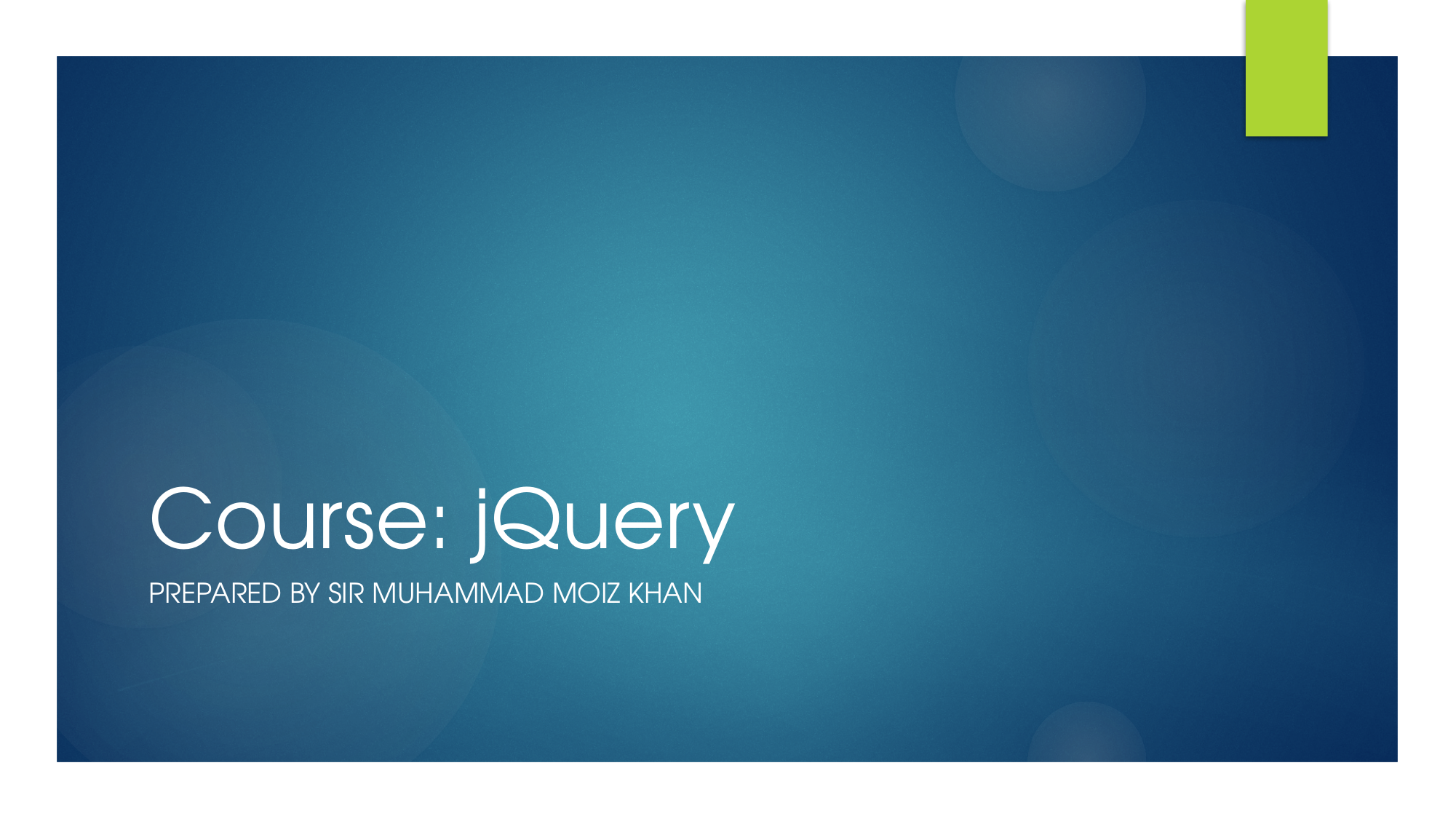

# Course: jQuery
Prepared by Sir Muhammad moiz khan